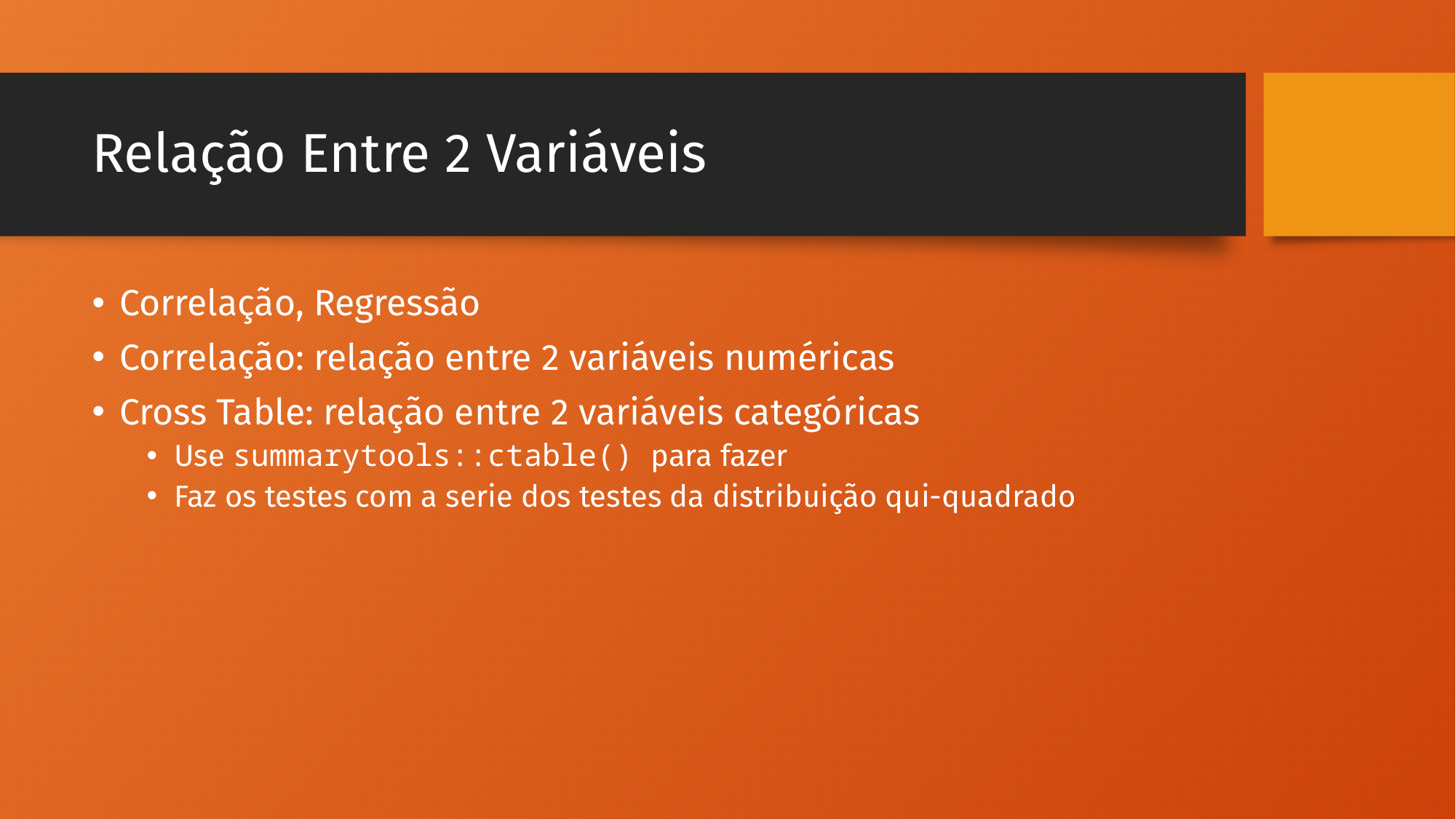

# Relação Entre 2 Variáveis
Correlação, Regressão
Correlação: relação entre 2 variáveis numéricas
Cross Table: relação entre 2 variáveis categóricas
Use summarytools::ctable() para fazer
Faz os testes com a serie dos testes da distribuição qui-quadrado